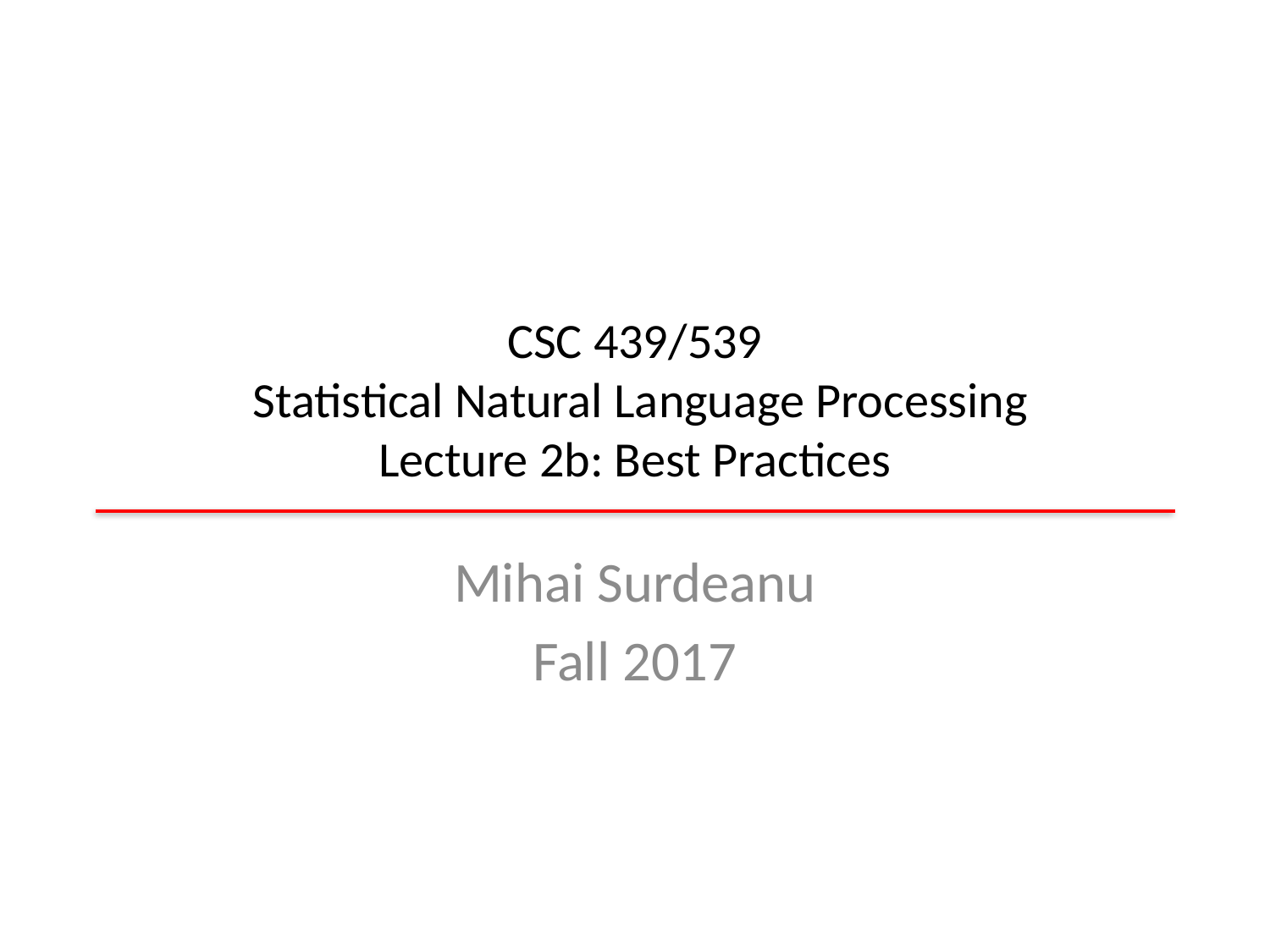

# CSC 439/539 Statistical Natural Language Processing Lecture 2b: Best Practices
Mihai Surdeanu
Fall 2017